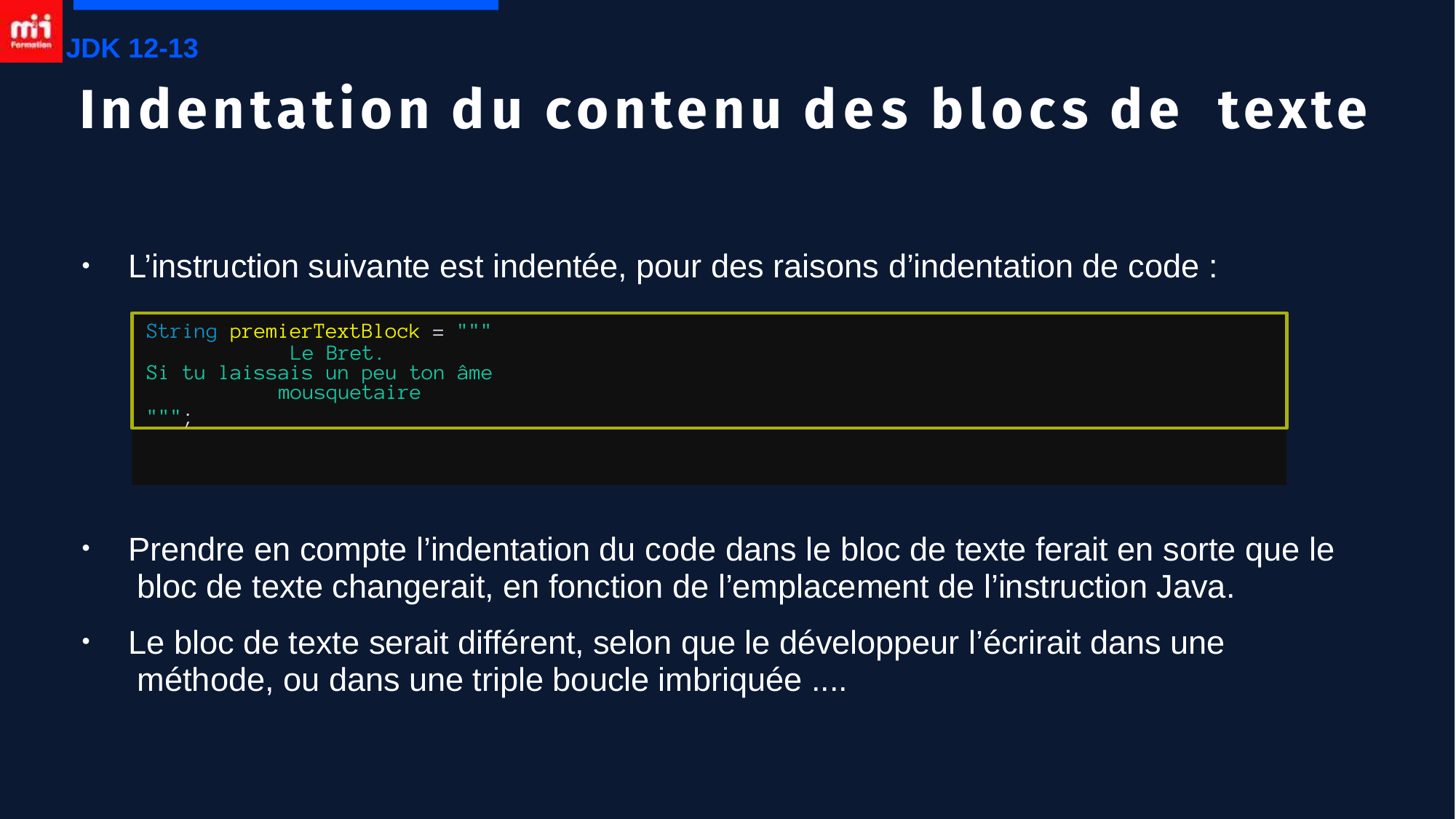

JDK 12-13
# Indentation du contenu des blocs de  texte
L’instruction suivante est indentée, pour des raisons d’indentation de code :
●

String premierTextBlock = """  Le Bret.
Si tu laissais un peu ton âme mousquetaire
""";
Prendre en compte l’indentation du code dans le bloc de texte ferait en sorte que le  bloc de texte changerait, en fonction de l’emplacement de l’instruction Java.
Le bloc de texte serait différent, selon que le développeur l’écrirait dans une  méthode, ou dans une triple boucle imbriquée ....
●
●